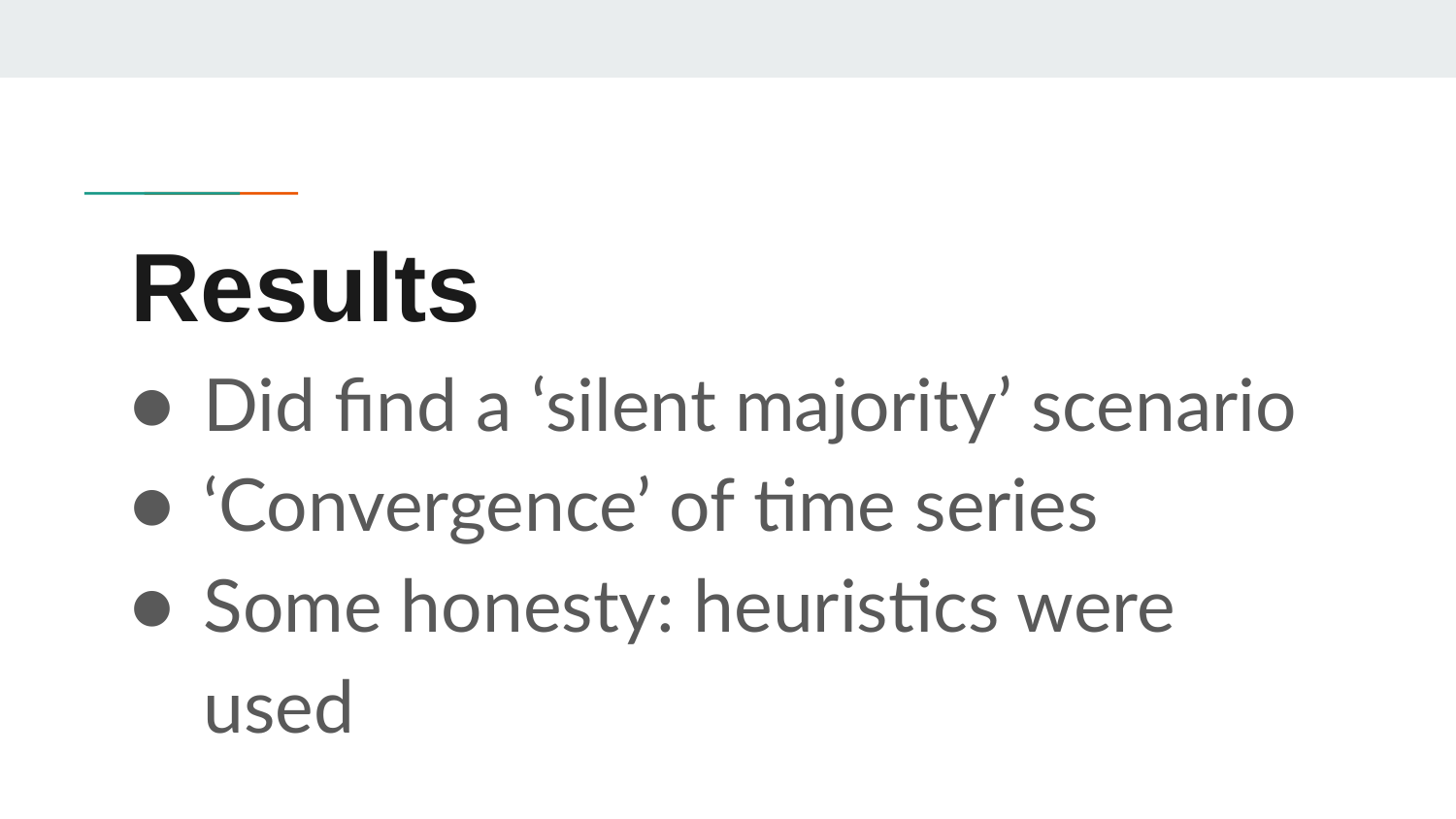

# Results
Did find a ‘silent majority’ scenario
‘Convergence’ of time series
Some honesty: heuristics were used